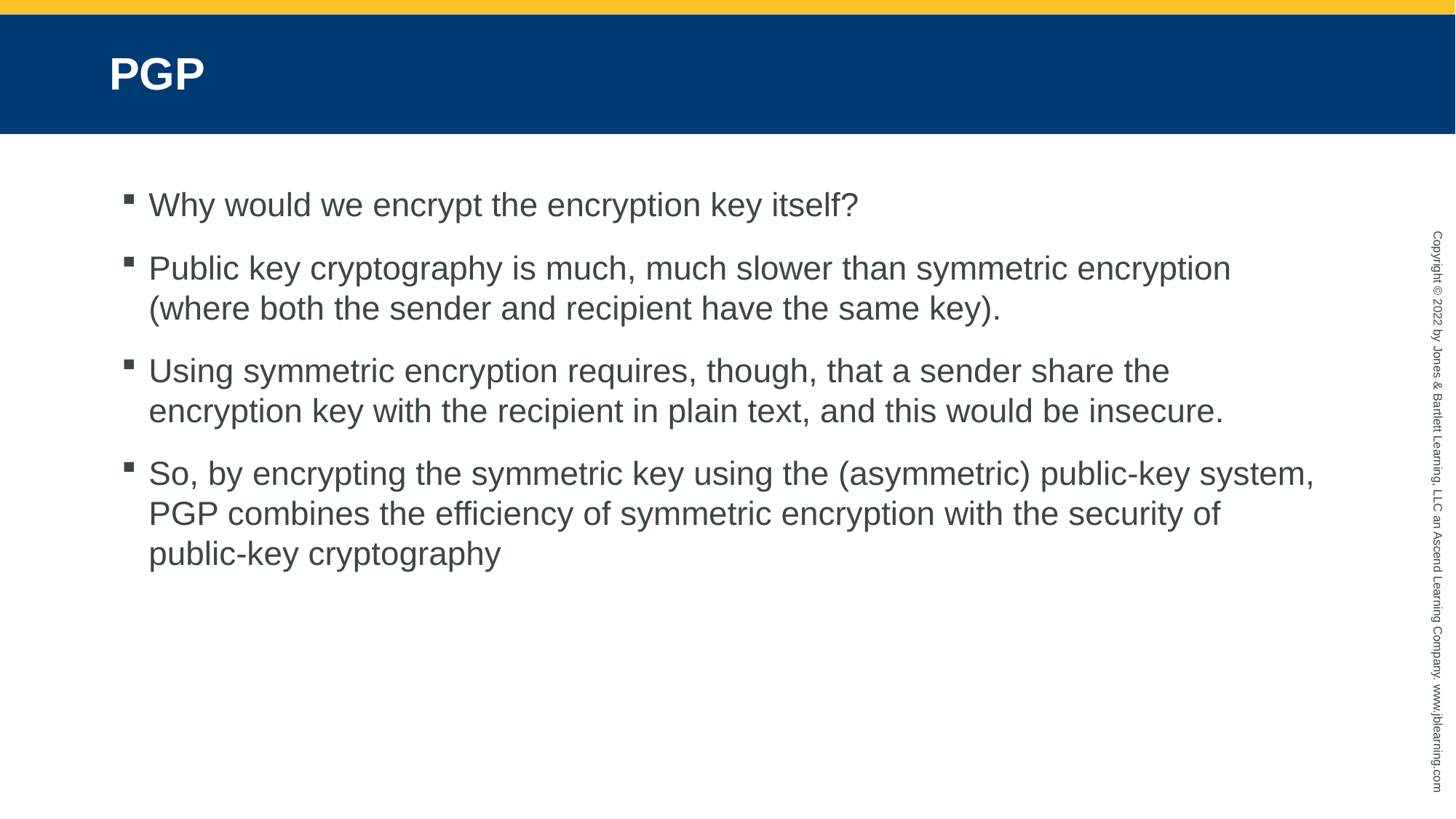

# PGP
Why would we encrypt the encryption key itself?
Public key cryptography is much, much slower than symmetric encryption (where both the sender and recipient have the same key).
Using symmetric encryption requires, though, that a sender share the encryption key with the recipient in plain text, and this would be insecure.
So, by encrypting the symmetric key using the (asymmetric) public-key system, PGP combines the efficiency of symmetric encryption with the security of public-key cryptography